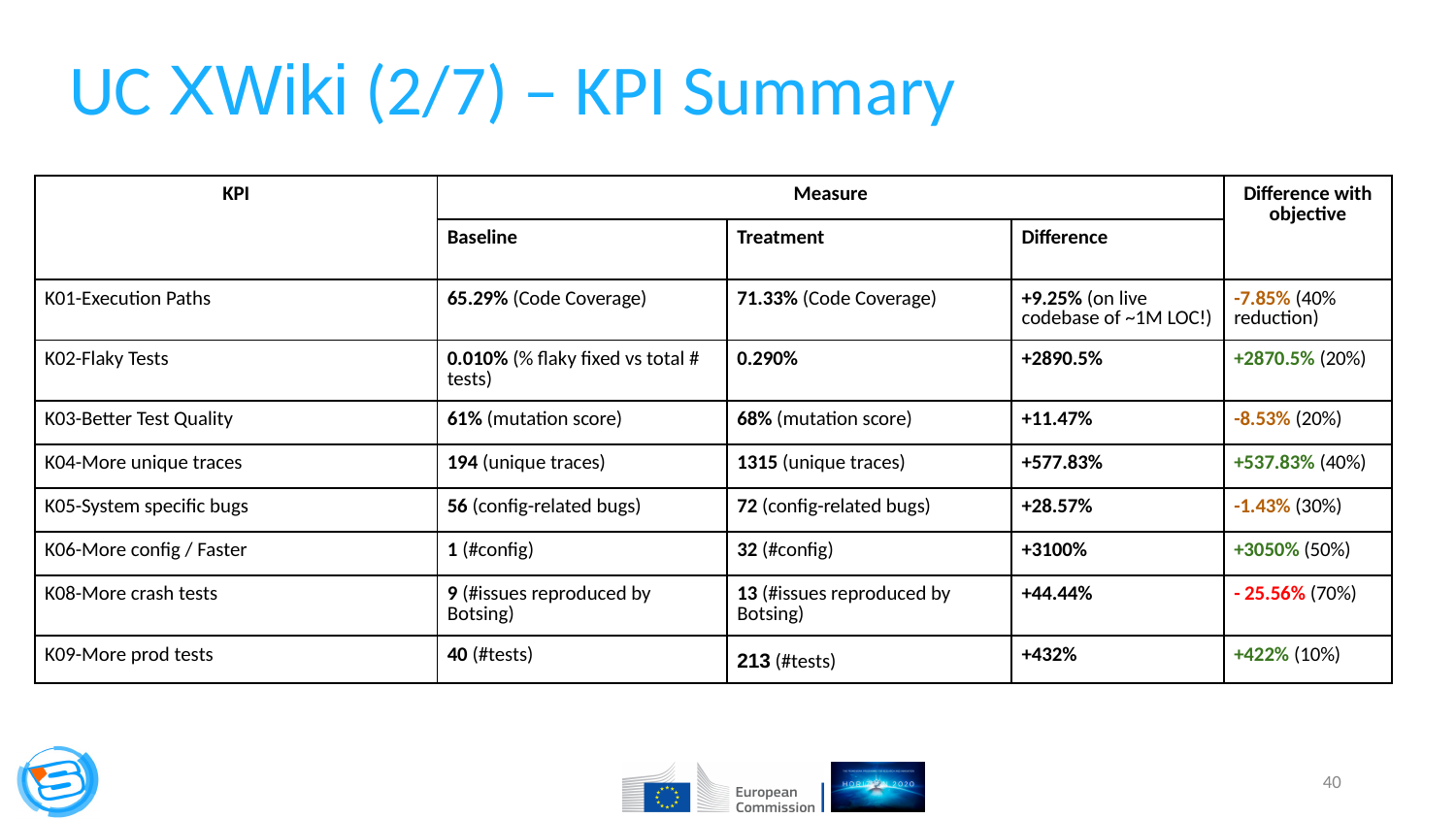

UC XWiki (2/7) – KPI Summary
| KPI | Measure |  |  | Difference with objective |
| --- | --- | --- | --- | --- |
|  | Baseline | Treatment | Difference |  |
| K01-Execution Paths | 65.29% (Code Coverage) | 71.33% (Code Coverage) | +9.25% (on live codebase of ~1M LOC!) | -7.85% (40% reduction) |
| K02-Flaky Tests | 0.010% (% flaky fixed vs total # tests) | 0.290% | +2890.5% | +2870.5% (20%) |
| K03-Better Test Quality | 61% (mutation score) | 68% (mutation score) | +11.47% | -8.53% (20%) |
| K04-More unique traces | 194 (unique traces) | 1315 (unique traces) | +577.83% | +537.83% (40%) |
| K05-System specific bugs | 56 (config-related bugs) | 72 (config-related bugs) | +28.57% | -1.43% (30%) |
| K06-More config / Faster | 1 (#config) | 32 (#config) | +3100% | +3050% (50%) |
| K08-More crash tests | 9 (#issues reproduced by Botsing) | 13 (#issues reproduced by Botsing) | +44.44% | - 25.56% (70%) |
| K09-More prod tests | 40 (#tests) | 213 (#tests) | +432% | +422% (10%) |
40